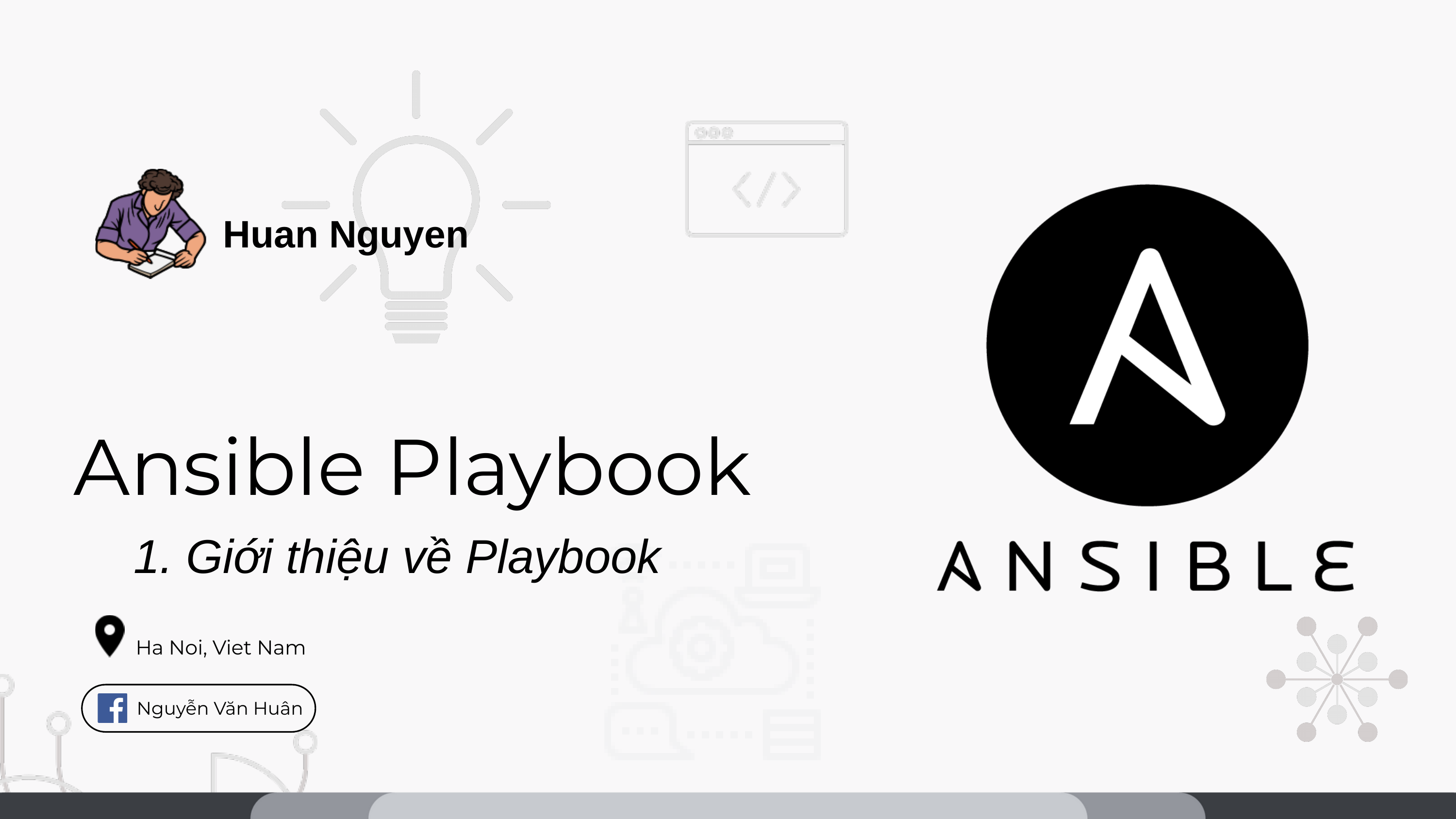

Huan Nguyen
Ansible Playbook
1. Giới thiệu về Playbook

Ha Noi, Viet Nam

         Nguyễn Văn Huân